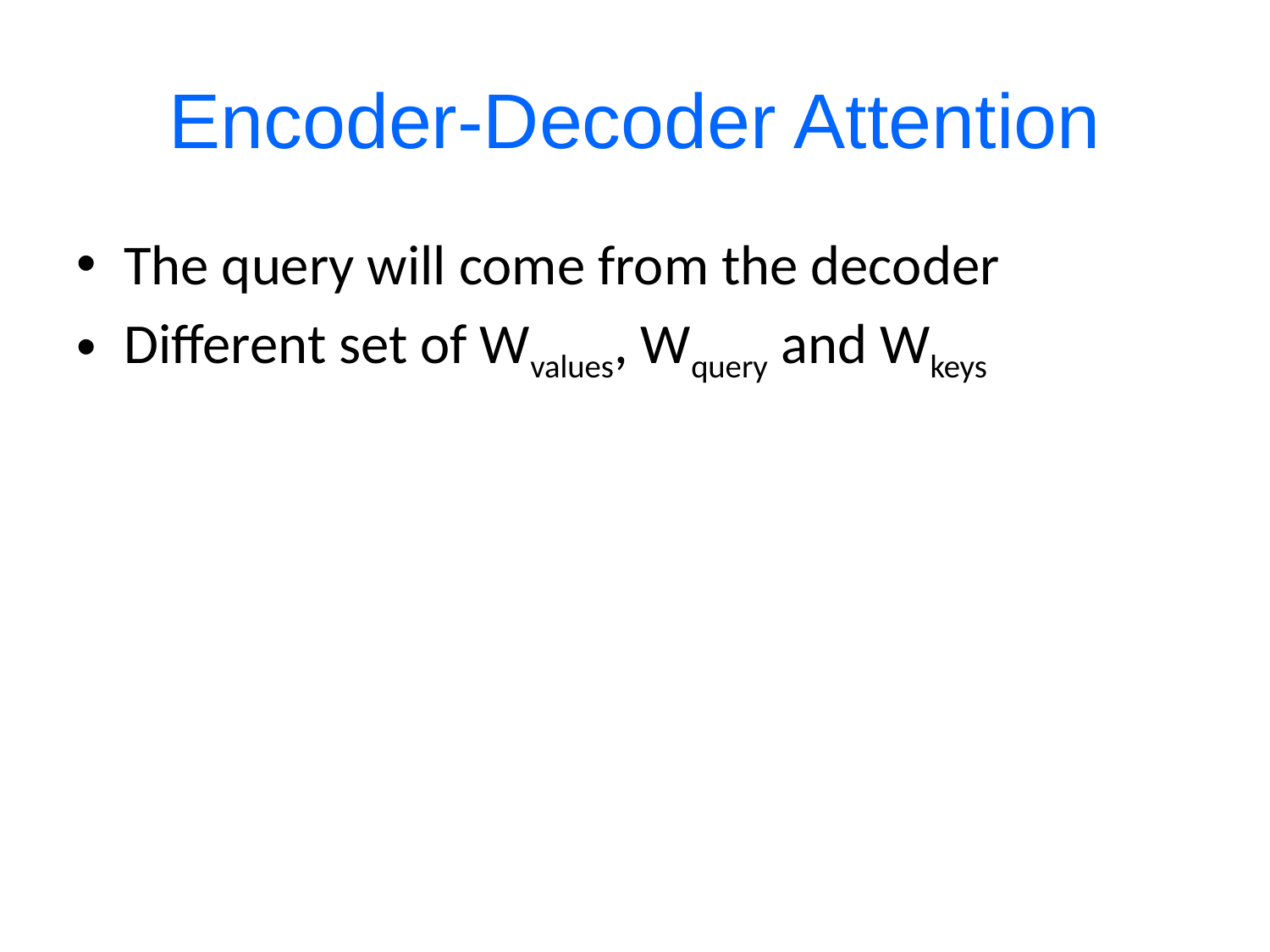

# Encoder-Decoder Attention
The query will come from the decoder
Different set of Wvalues, Wquery and Wkeys